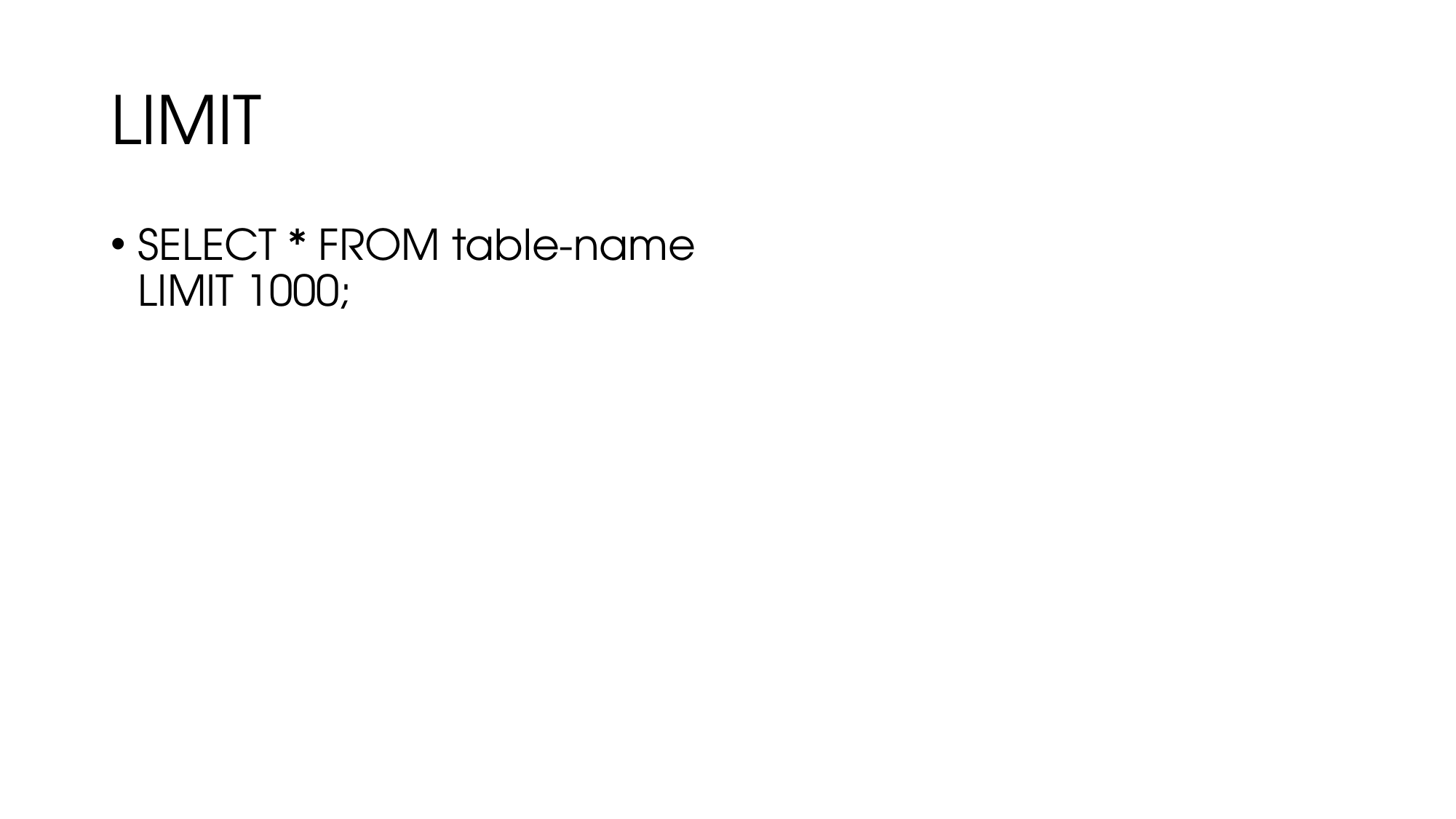

# LIMIT
SELECT * FROM table-name
LIMIT 1000;